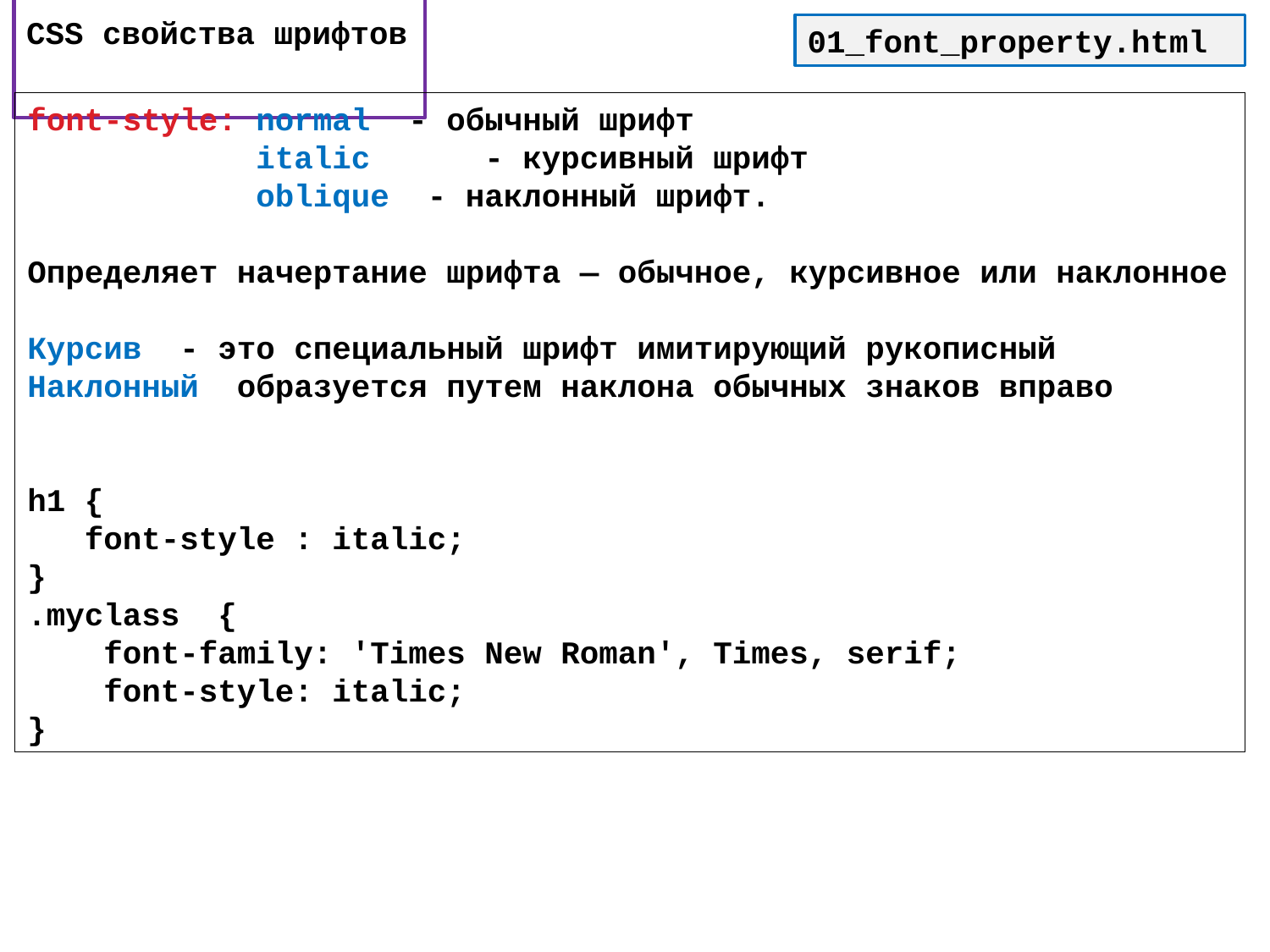

# CSS cвойства шрифтов
01_font_property.html
font-style: normal  - обычный шрифт
            italic      - курсивный шрифт
            oblique  - наклонный шрифт.

Определяет начертание шрифта — обычное, курсивное или наклонное

Курсив  - это специальный шрифт имитирующий рукописный
Наклонный  образуется путем наклона обычных знаков вправо

h1 {
   font-style : italic;
}
.myclass  {
    font-family: 'Times New Roman', Times, serif;
    font-style: italic;
}